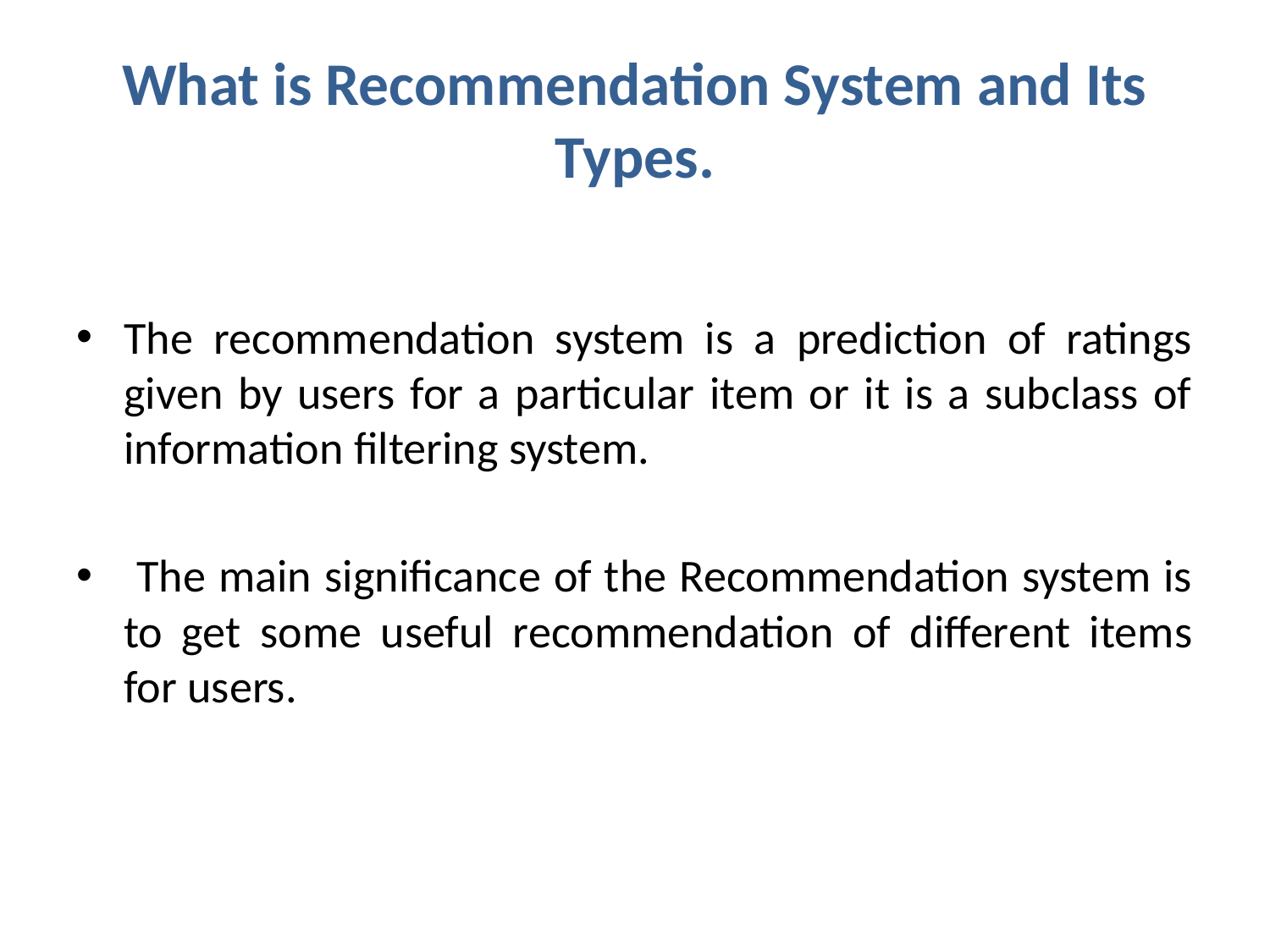

# What is Recommendation System and Its Types.

The recommendation system is a prediction of ratings given by users for a particular item or it is a subclass of information filtering system.

 The main significance of the Recommendation system is to get some useful recommendation of different items for users.